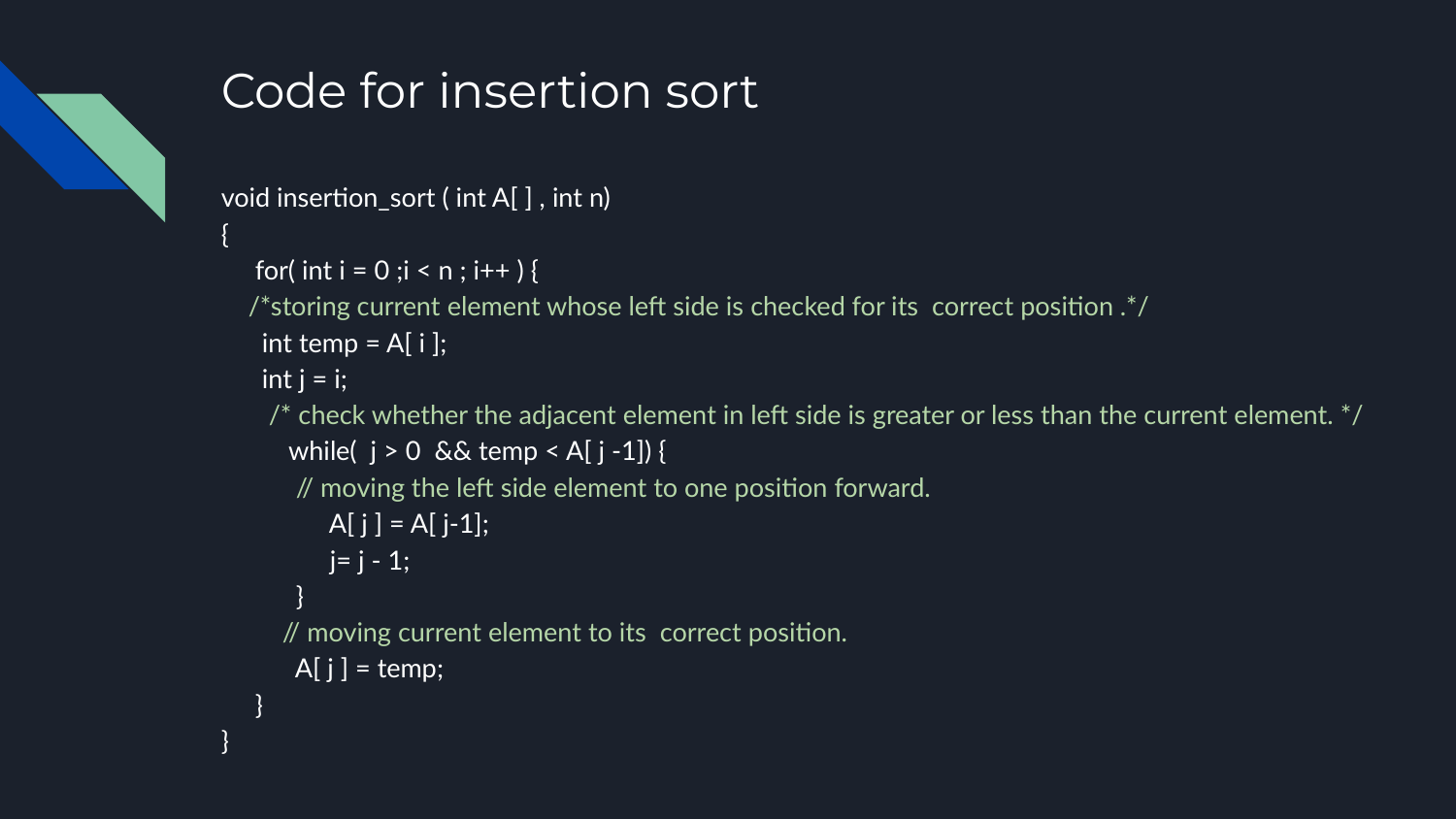

# Code for insertion sort

void insertion_sort ( int A[ ] , int n)
{
     for( int i = 0 ;i < n ; i++ ) {
    /*storing current element whose left side is checked for its  correct position .*/
      int temp = A[ i ];
      int j = i;
       /* check whether the adjacent element in left side is greater or less than the current element. */
          while(  j > 0  && temp < A[ j -1]) {
           // moving the left side element to one position forward.
                A[ j ] = A[ j-1];
                j= j - 1;
           }
         // moving current element to its  correct position.
           A[ j ] = temp;
     }
}